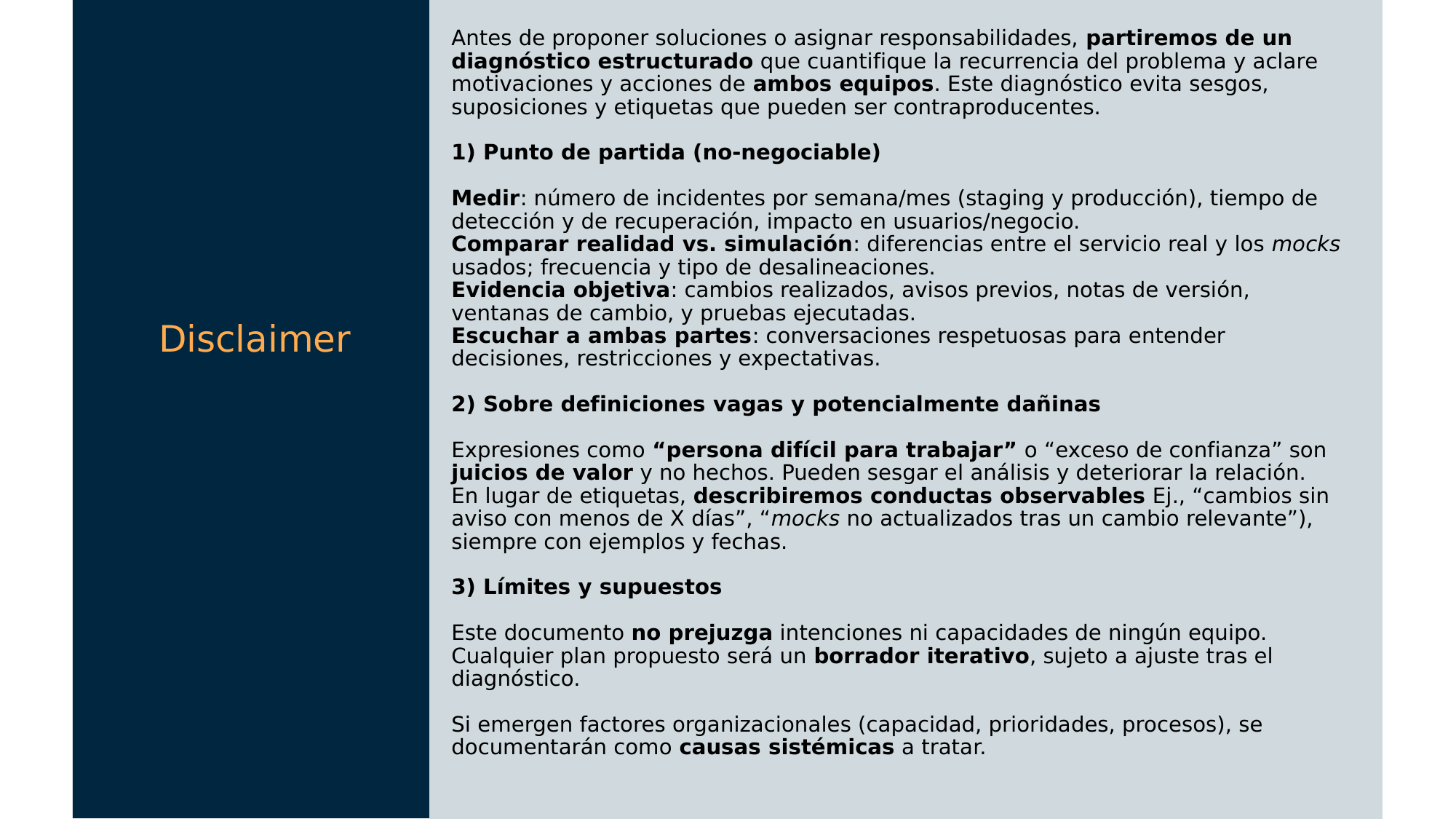

# Antes de proponer soluciones o asignar responsabilidades, partiremos de un diagnóstico estructurado que cuantifique la recurrencia del problema y aclare motivaciones y acciones de ambos equipos. Este diagnóstico evita sesgos, suposiciones y etiquetas que pueden ser contraproducentes. 1) Punto de partida (no-negociable) Medir: número de incidentes por semana/mes (staging y producción), tiempo de detección y de recuperación, impacto en usuarios/negocio. Comparar realidad vs. simulación: diferencias entre el servicio real y los mocks usados; frecuencia y tipo de desalineaciones. Evidencia objetiva: cambios realizados, avisos previos, notas de versión, ventanas de cambio, y pruebas ejecutadas. Escuchar a ambas partes: conversaciones respetuosas para entender decisiones, restricciones y expectativas. 2) Sobre definiciones vagas y potencialmente dañinas Expresiones como “persona difícil para trabajar” o “exceso de confianza” son juicios de valor y no hechos. Pueden sesgar el análisis y deteriorar la relación. En lugar de etiquetas, describiremos conductas observables Ej., “cambios sin aviso con menos de X días”, “mocks no actualizados tras un cambio relevante”), siempre con ejemplos y fechas. 3) Límites y supuestos Este documento no prejuzga intenciones ni capacidades de ningún equipo. Cualquier plan propuesto será un borrador iterativo, sujeto a ajuste tras el diagnóstico. Si emergen factores organizacionales (capacidad, prioridades, procesos), se documentarán como causas sistémicas a tratar.

Disclaimer
26